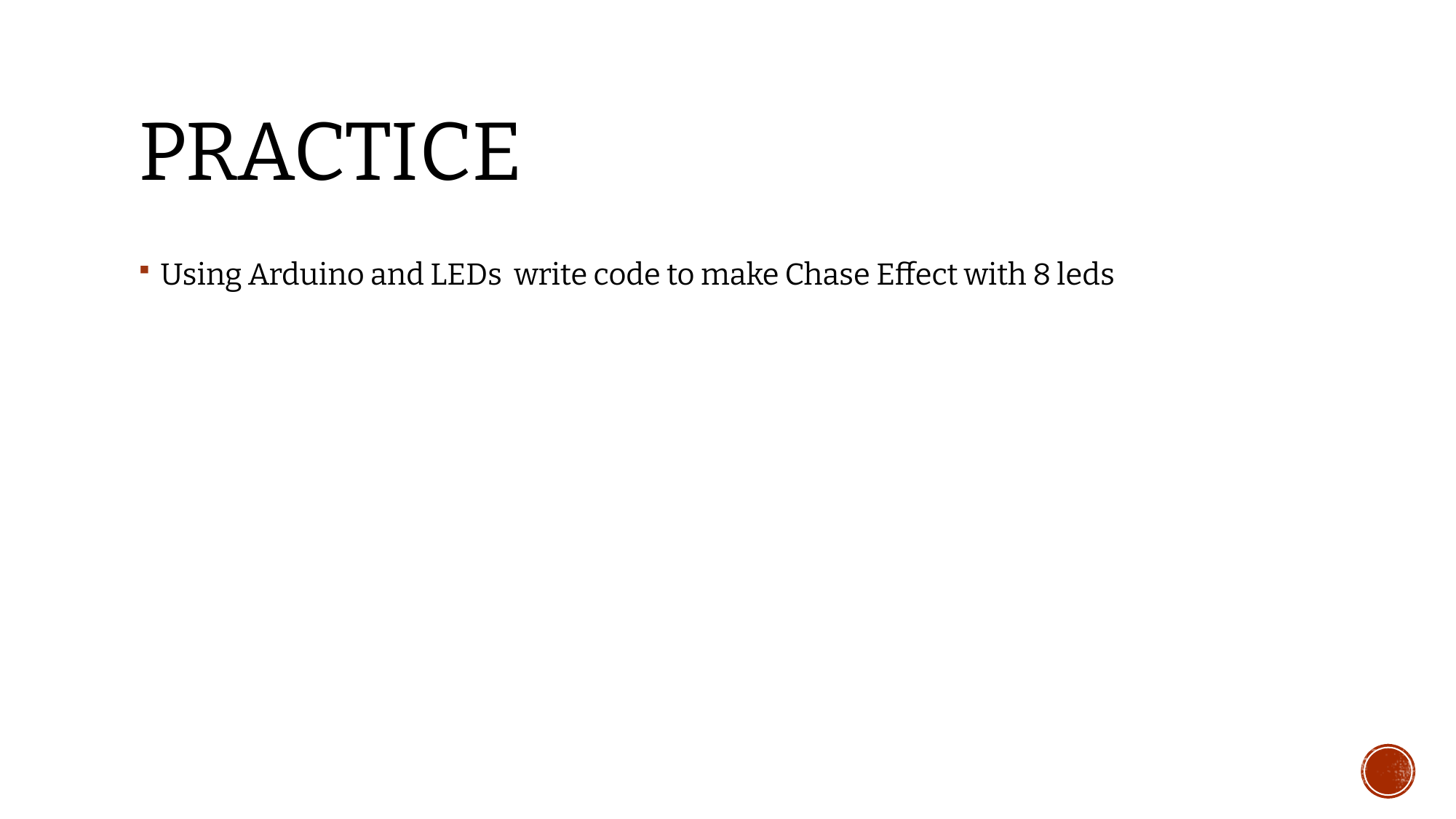

# Practice
Using Arduino and LEDs  write code to make Chase Effect with 8 leds